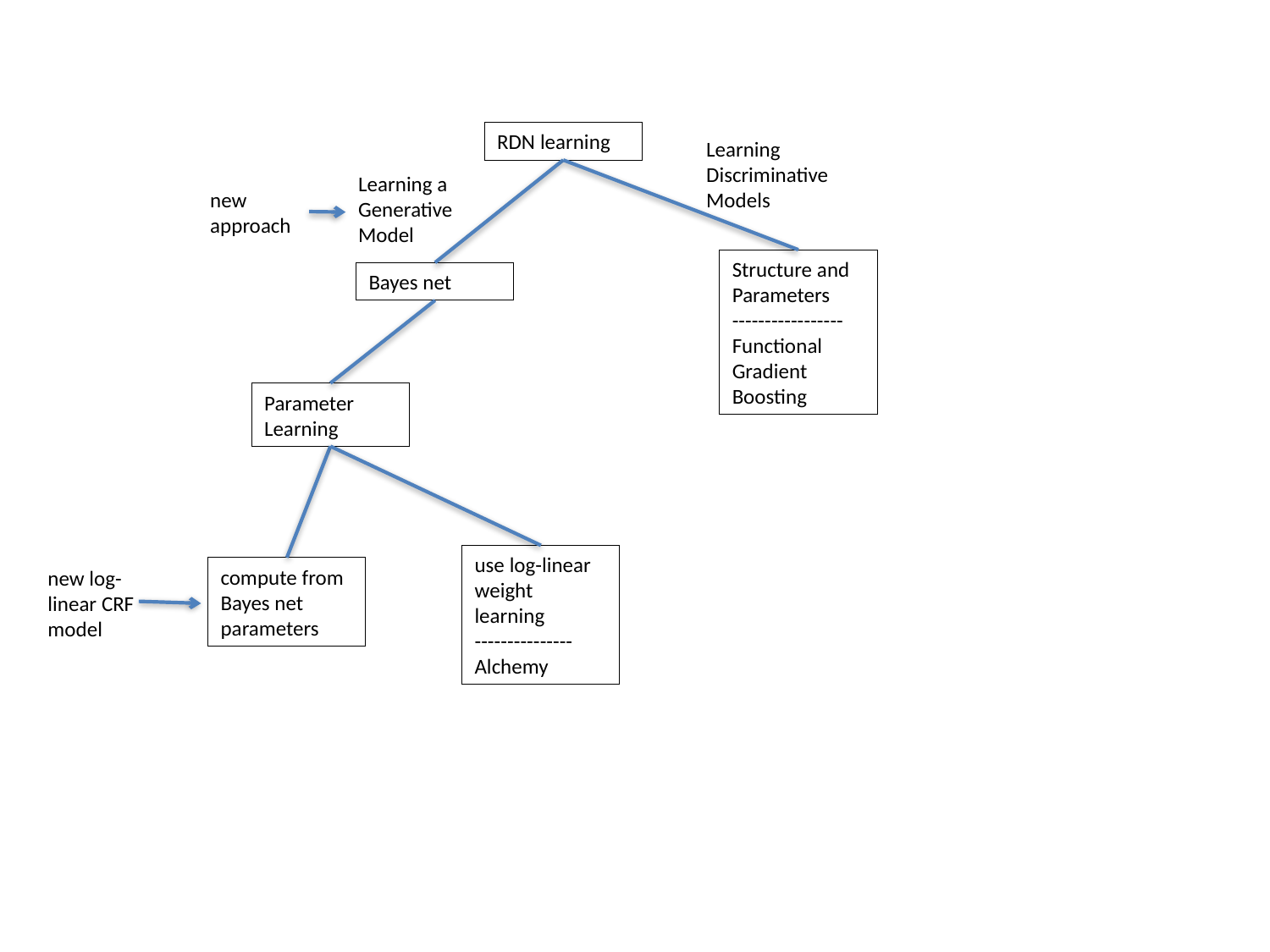

RDN learning
Learning Discriminative Models
Learning a Generative Model
new approach
Structure and Parameters
-----------------
Functional Gradient Boosting
Bayes net
Parameter Learning
use log-linear weight learning
---------------
Alchemy
compute from Bayes net parameters
new log-linear CRF model